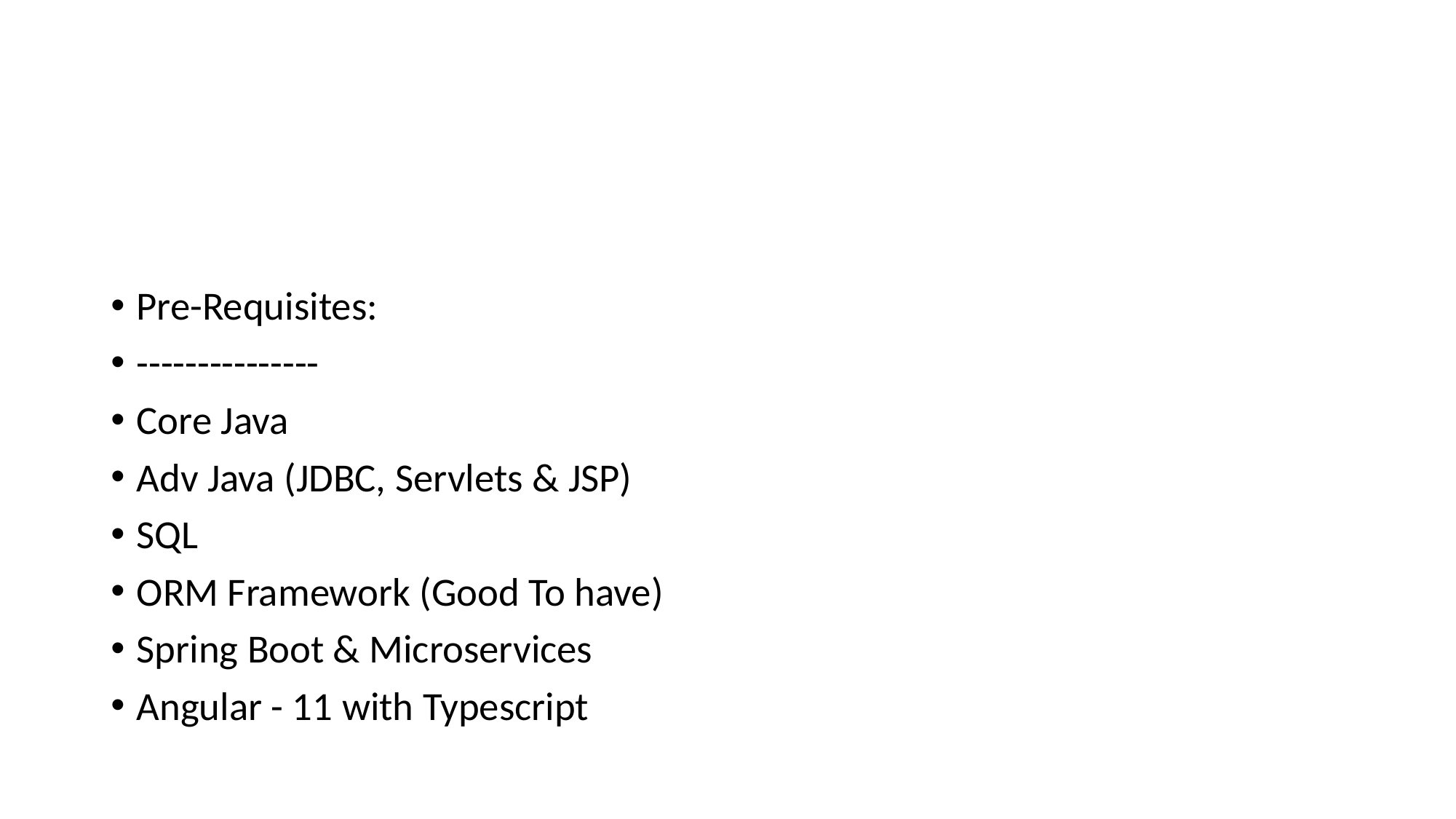

#

Pre-Requisites:
---------------
Core Java
Adv Java (JDBC, Servlets & JSP)
SQL
ORM Framework (Good To have)
Spring Boot & Microservices
Angular - 11 with Typescript